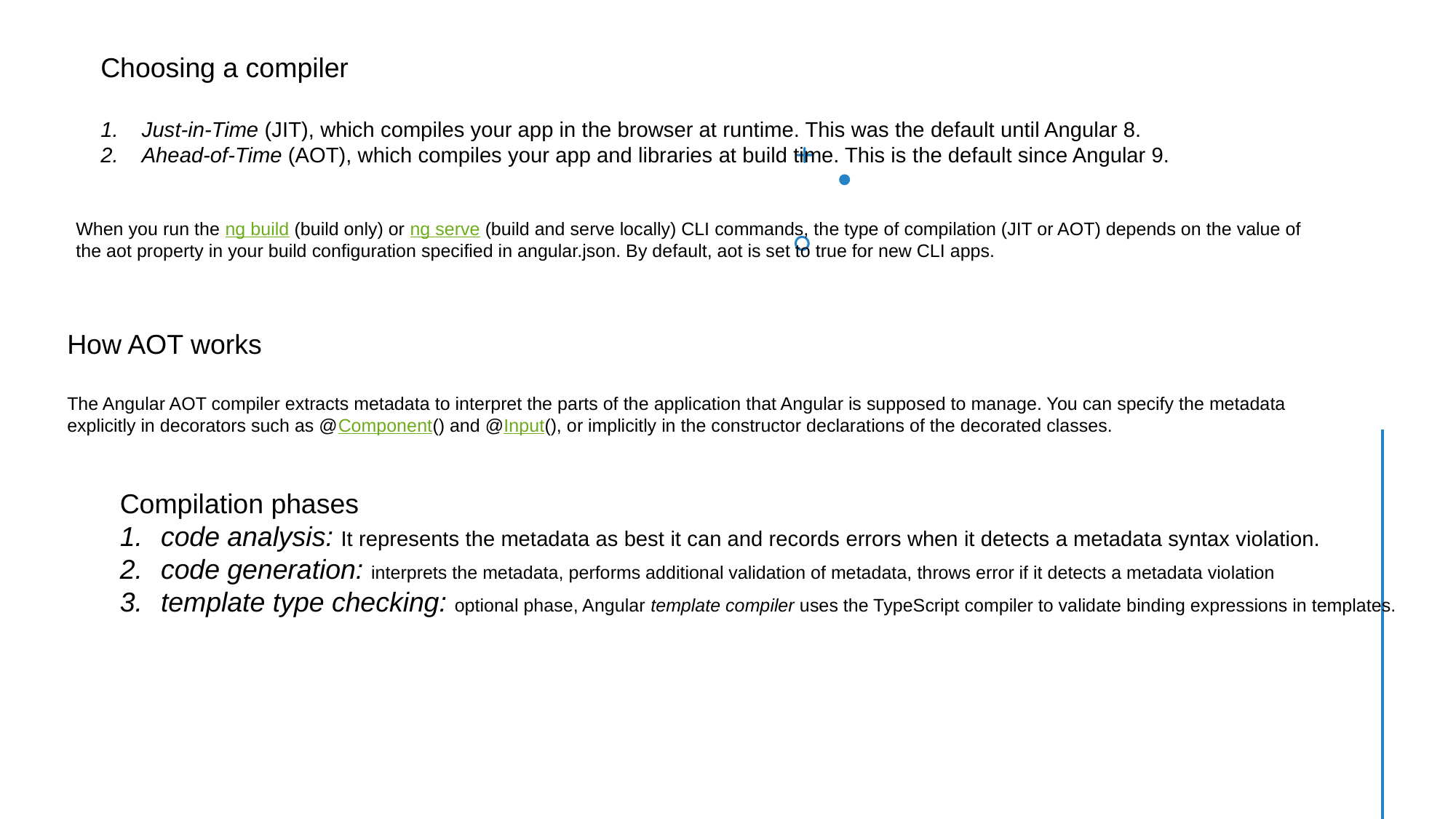

Choosing a compiler

Just-in-Time (JIT), which compiles your app in the browser at runtime. This was the default until Angular 8.
Ahead-of-Time (AOT), which compiles your app and libraries at build time. This is the default since Angular 9.

When you run the ng build (build only) or ng serve (build and serve locally) CLI commands, the type of compilation (JIT or AOT) depends on the value of the aot property in your build configuration specified in angular.json. By default, aot is set to true for new CLI apps.

How AOT works

The Angular AOT compiler extracts metadata to interpret the parts of the application that Angular is supposed to manage. You can specify the metadata explicitly in decorators such as @Component() and @Input(), or implicitly in the constructor declarations of the decorated classes.
Compilation phases
code analysis: It represents the metadata as best it can and records errors when it detects a metadata syntax violation.
code generation: interprets the metadata, performs additional validation of metadata, throws error if it detects a metadata violation
template type checking: optional phase, Angular template compiler uses the TypeScript compiler to validate binding expressions in templates.